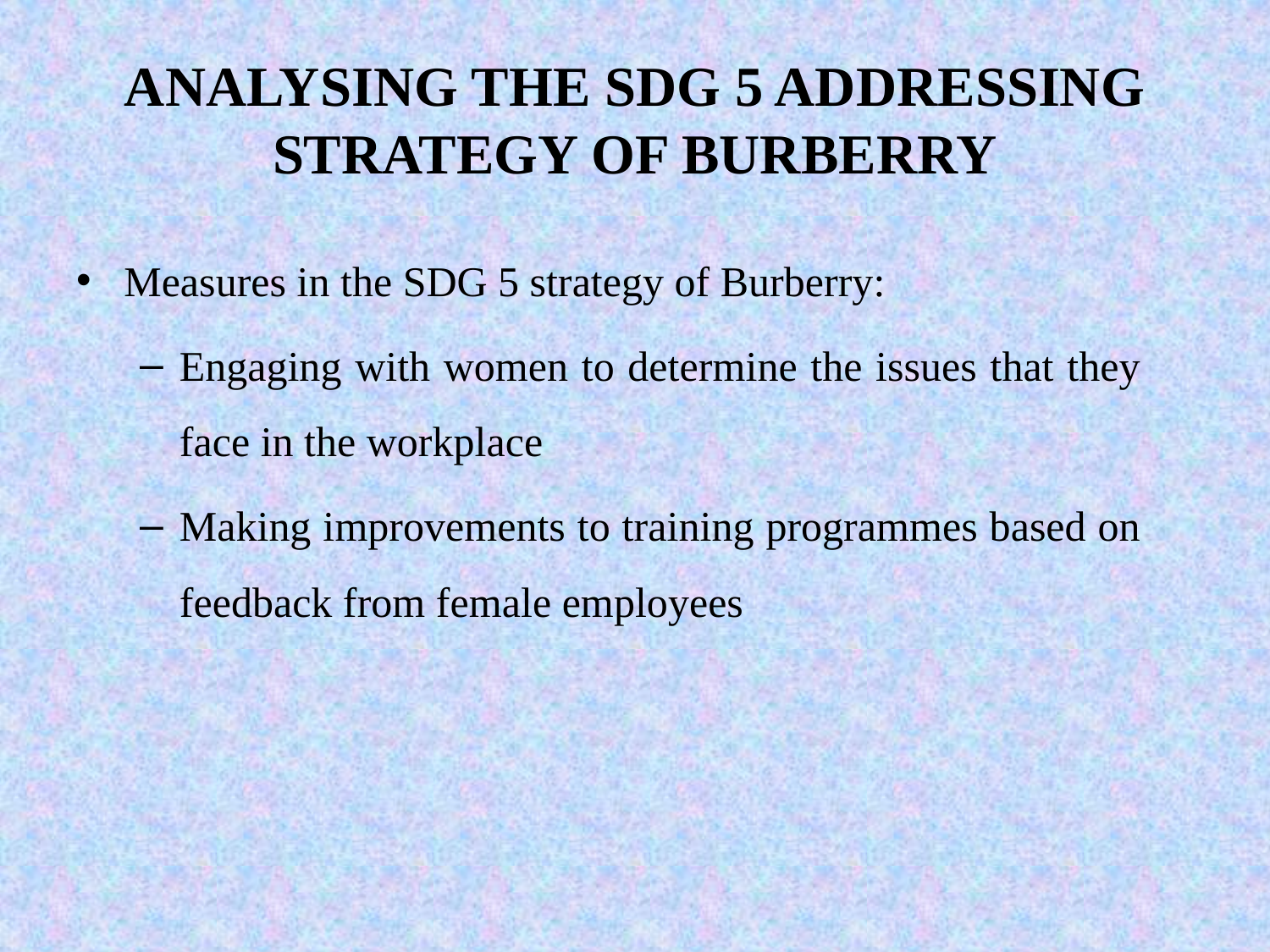

# ANALYSING THE SDG 5 ADDRESSING STRATEGY OF BURBERRY
Measures in the SDG 5 strategy of Burberry:
Engaging with women to determine the issues that they face in the workplace
Making improvements to training programmes based on feedback from female employees